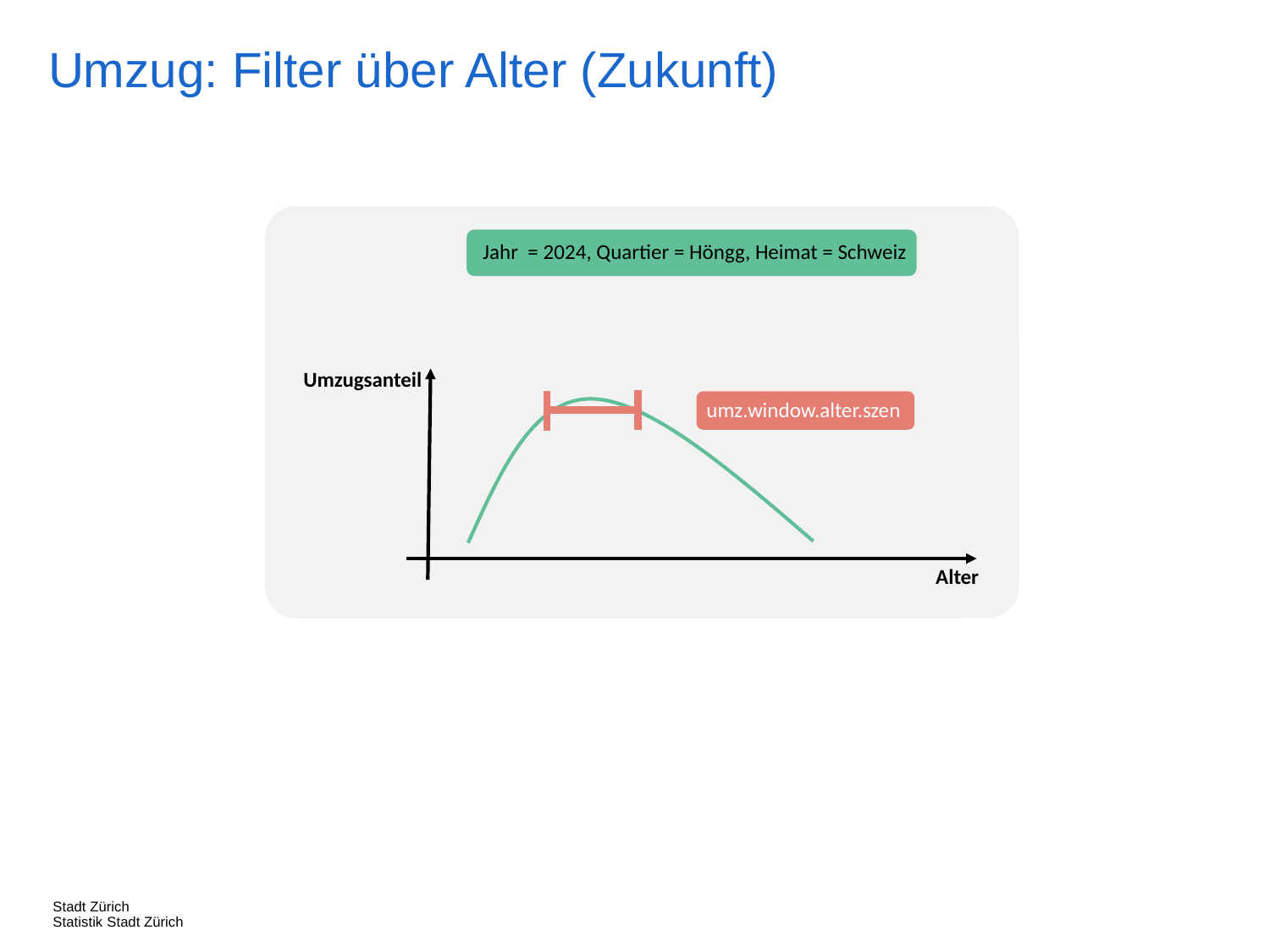

Umzug: Filter über Alter (Zukunft)

Jahr  = 2024, Quartier = Höngg, Heimat = Schweiz
Umzugsanteil

umz.window.alter.szen

Alter
Stadt Zürich
Statistik Stadt Zürich